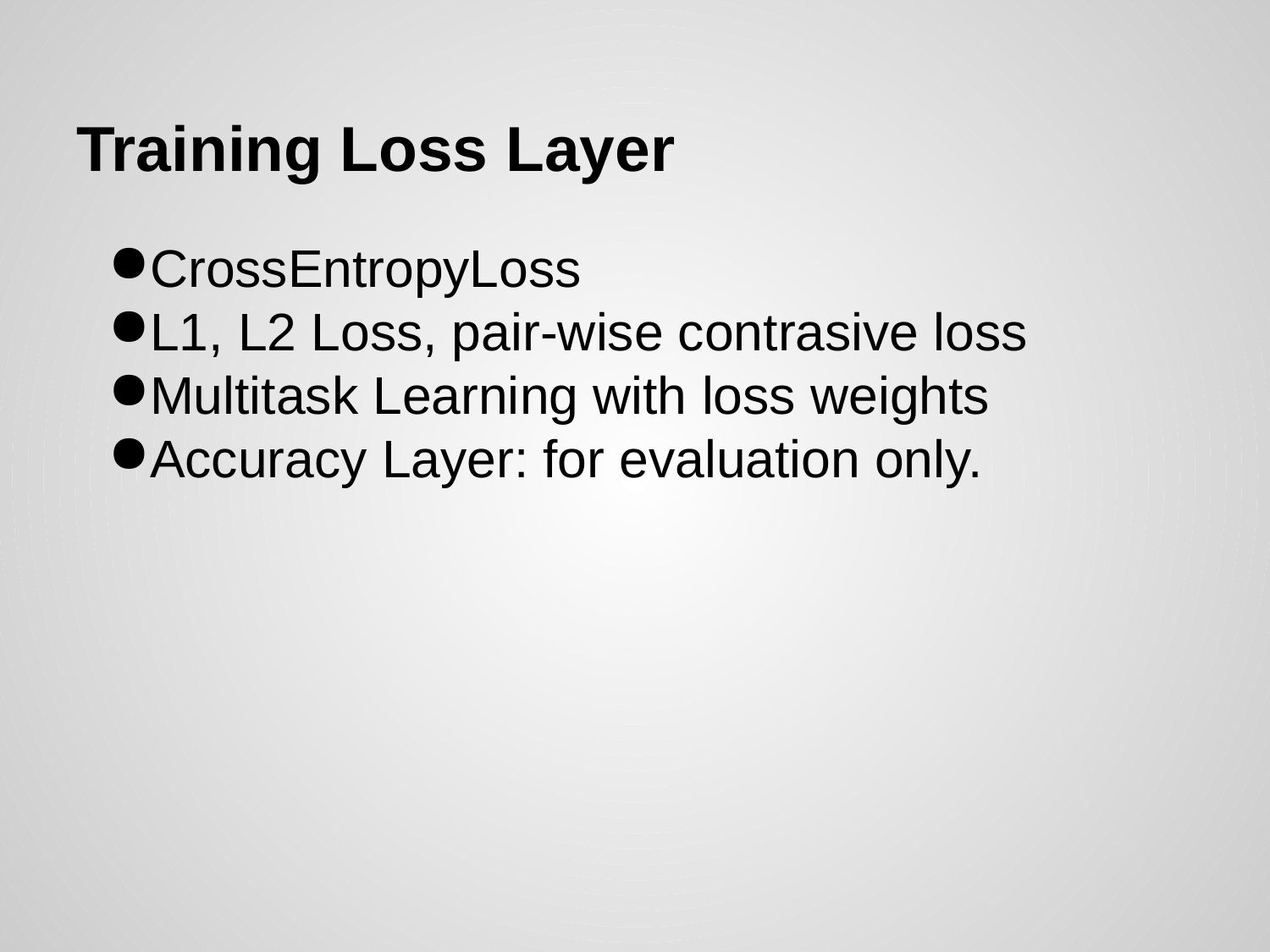

# Training Loss Layer
CrossEntropyLoss
L1, L2 Loss, pair-wise contrasive loss
Multitask Learning with loss weights
Accuracy Layer: for evaluation only.